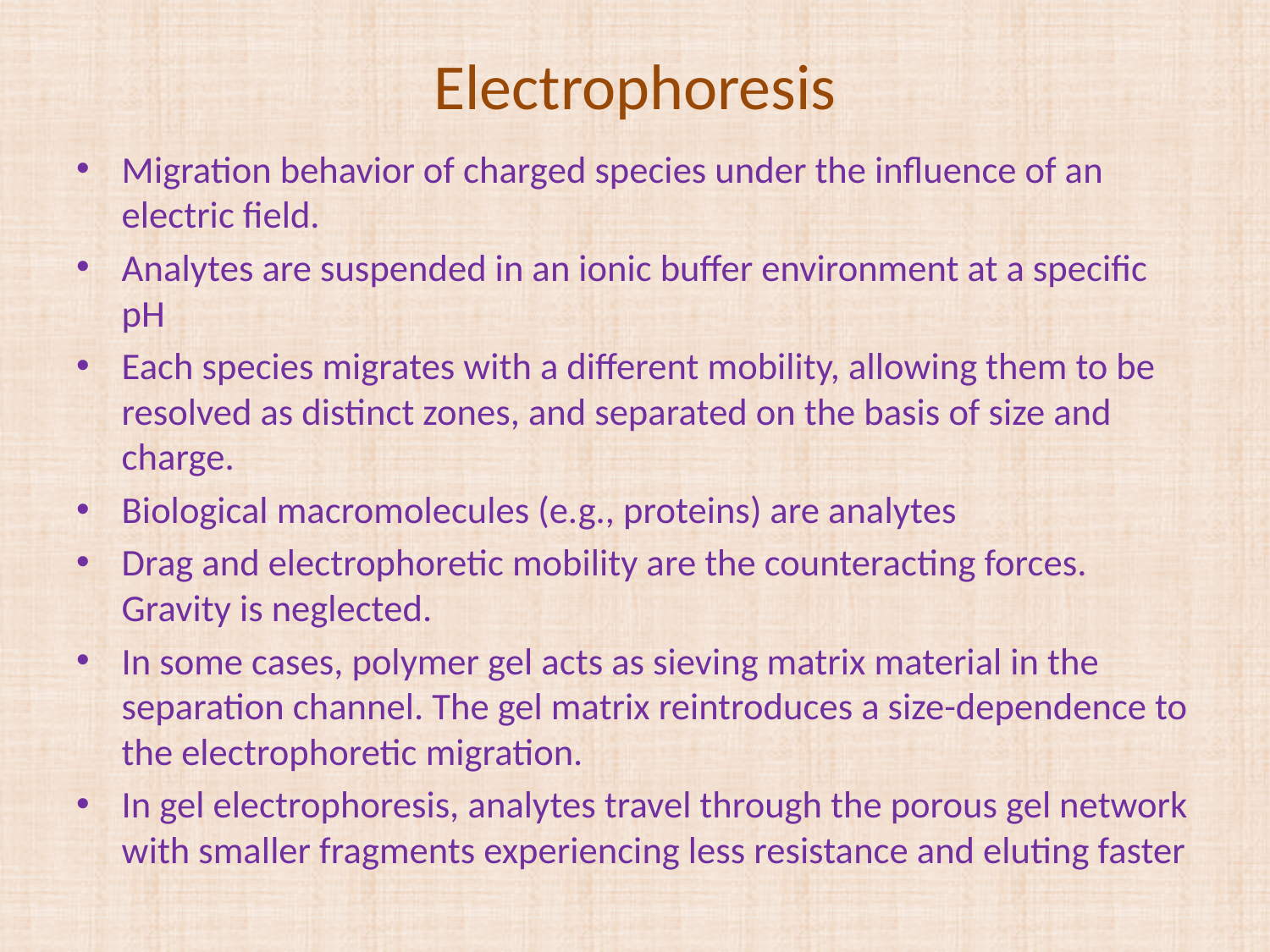

# Electrophoresis
Migration behavior of charged species under the influence of an electric field.
Analytes are suspended in an ionic buffer environment at a specific pH
Each species migrates with a different mobility, allowing them to be resolved as distinct zones, and separated on the basis of size and charge.
Biological macromolecules (e.g., proteins) are analytes
Drag and electrophoretic mobility are the counteracting forces. Gravity is neglected.
In some cases, polymer gel acts as sieving matrix material in the separation channel. The gel matrix reintroduces a size-dependence to the electrophoretic migration.
In gel electrophoresis, analytes travel through the porous gel network with smaller fragments experiencing less resistance and eluting faster